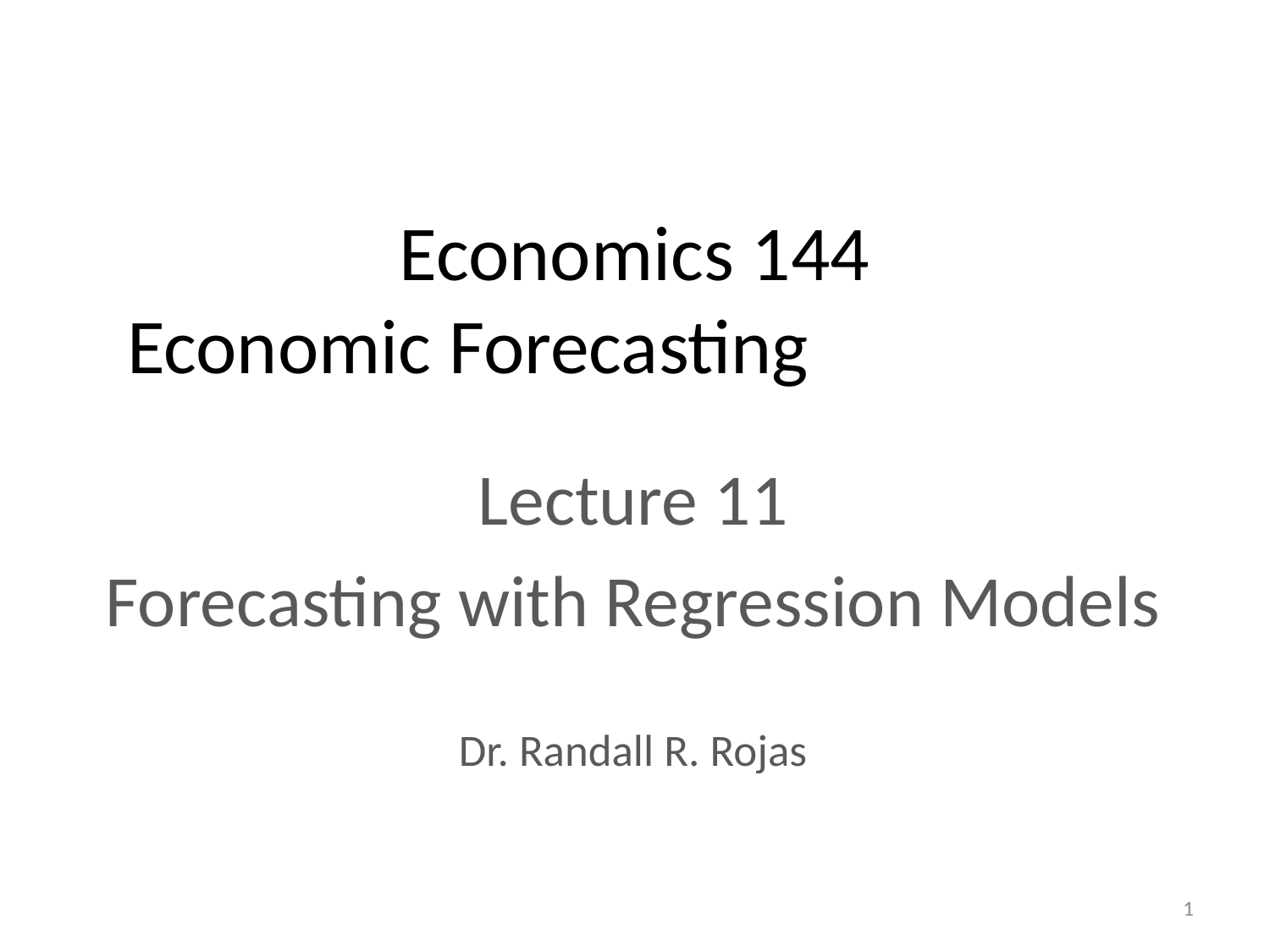

# Economics 144 Economic Forecasting
Lecture 11
Forecasting with Regression Models

Dr. Randall R. Rojas
1